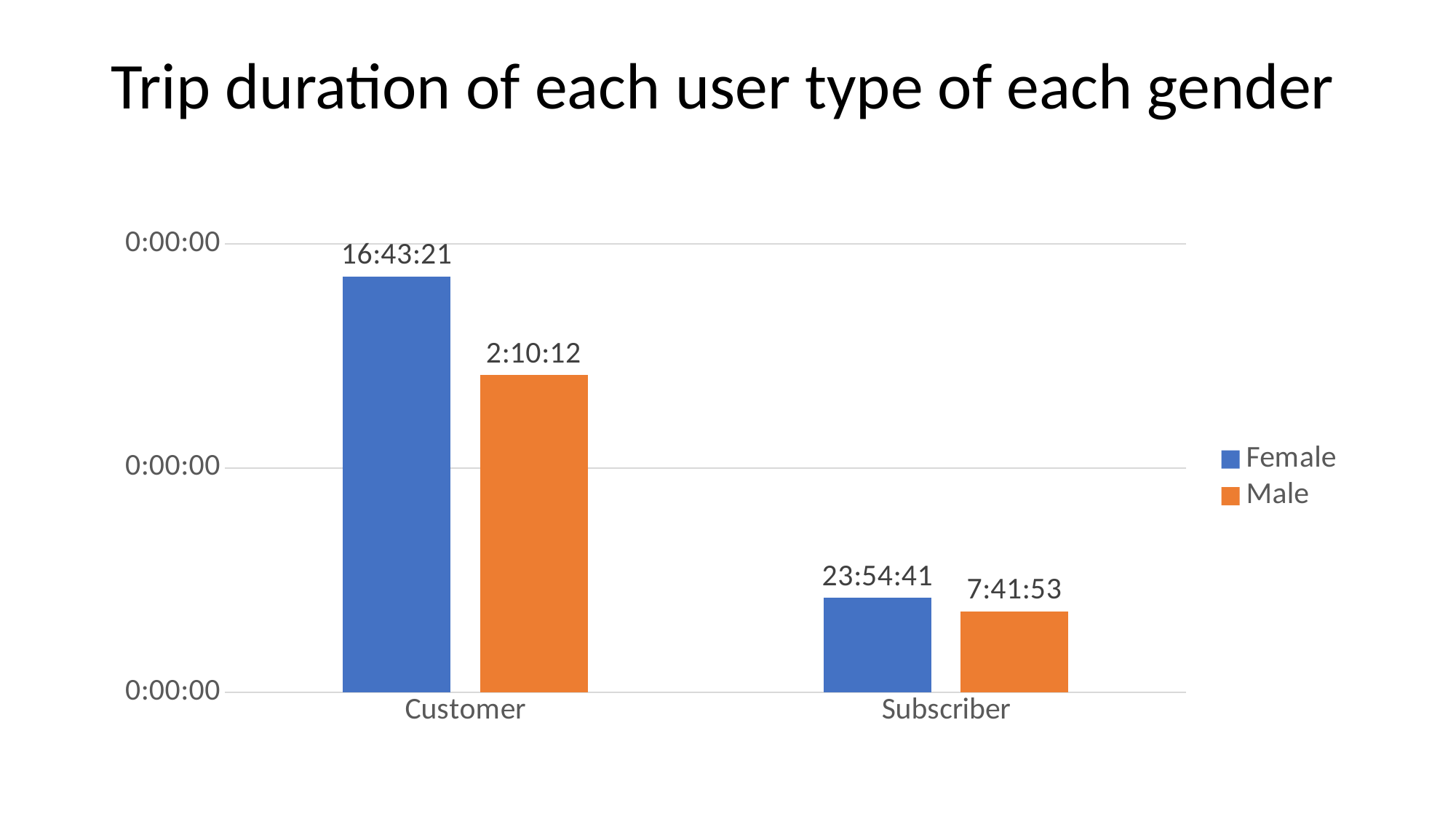

# Trip duration of each user type of each gender

### Chart

| Category | Female | Male |
|---|---|---|
| Customer | 3707.6967812728603 | 2830.09042175289 |
| Subscriber | 842.9963151225622 | 721.3207574942056 |